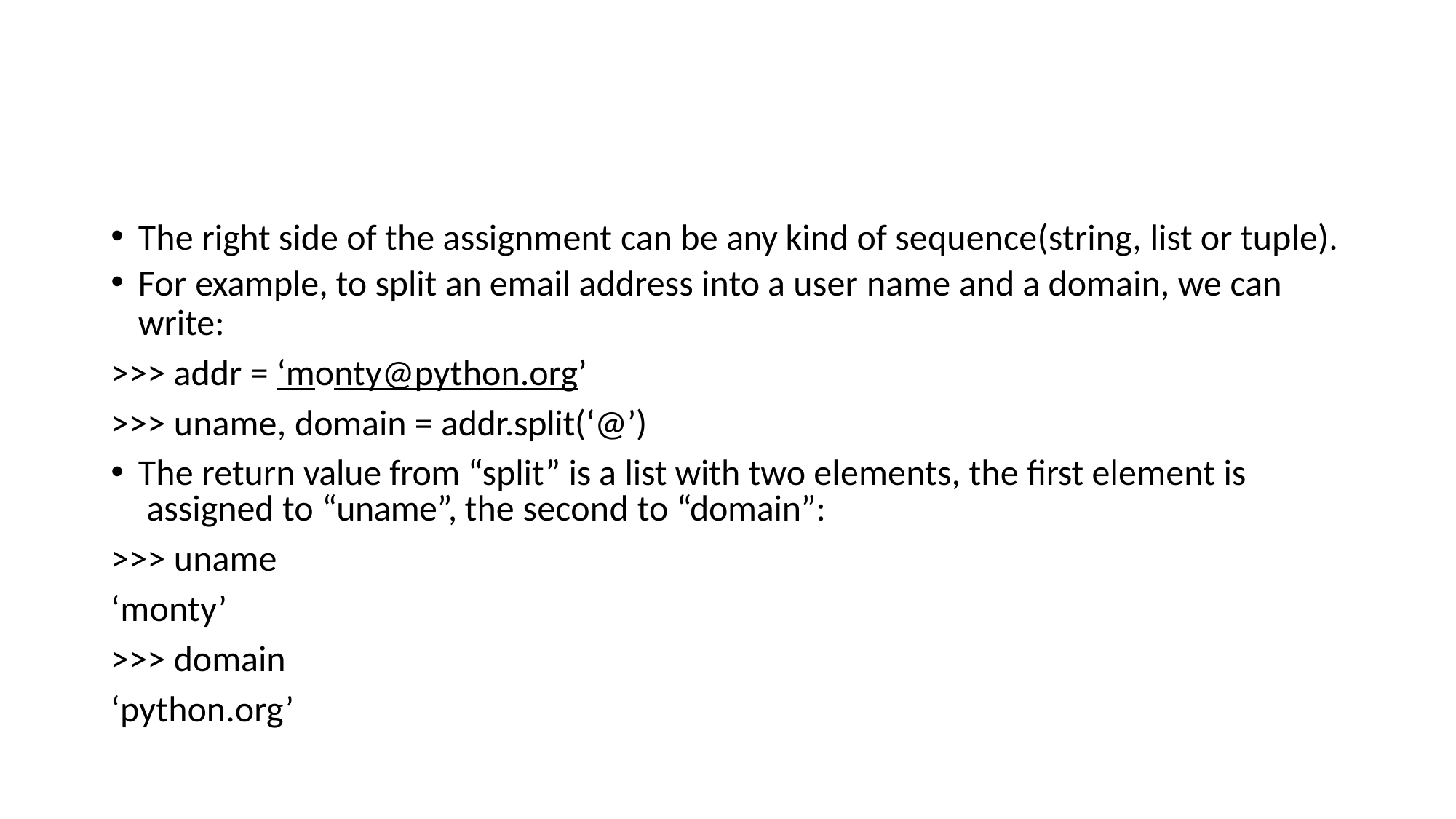

The right side of the assignment can be any kind of sequence(string, list or tuple).
For example, to split an email address into a user name and a domain, we can
write:
>>> addr = ‘monty@python.org’
>>> uname, domain = addr.split(‘@’)
The return value from “split” is a list with two elements, the first element is  assigned to “uname”, the second to “domain”:
>>> uname
‘monty’
>>> domain
‘python.org’